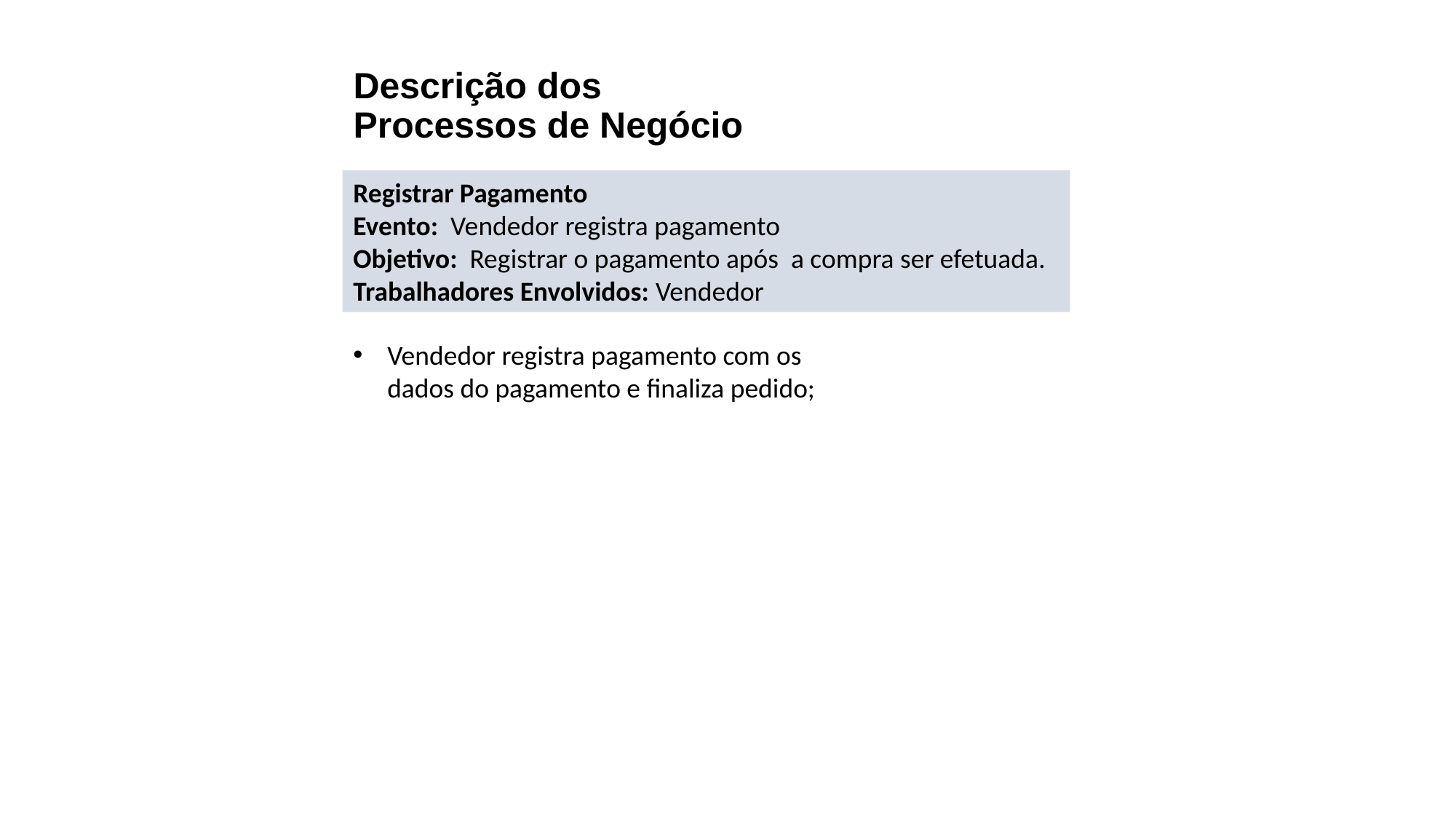

# Descrição dos Processos de Negócio
Registrar Pagamento
Evento:  Vendedor registra pagamento
Objetivo:  Registrar o pagamento após  a compra ser efetuada.
Trabalhadores Envolvidos: Vendedor
Vendedor registra pagamento com os dados do pagamento e finaliza pedido;